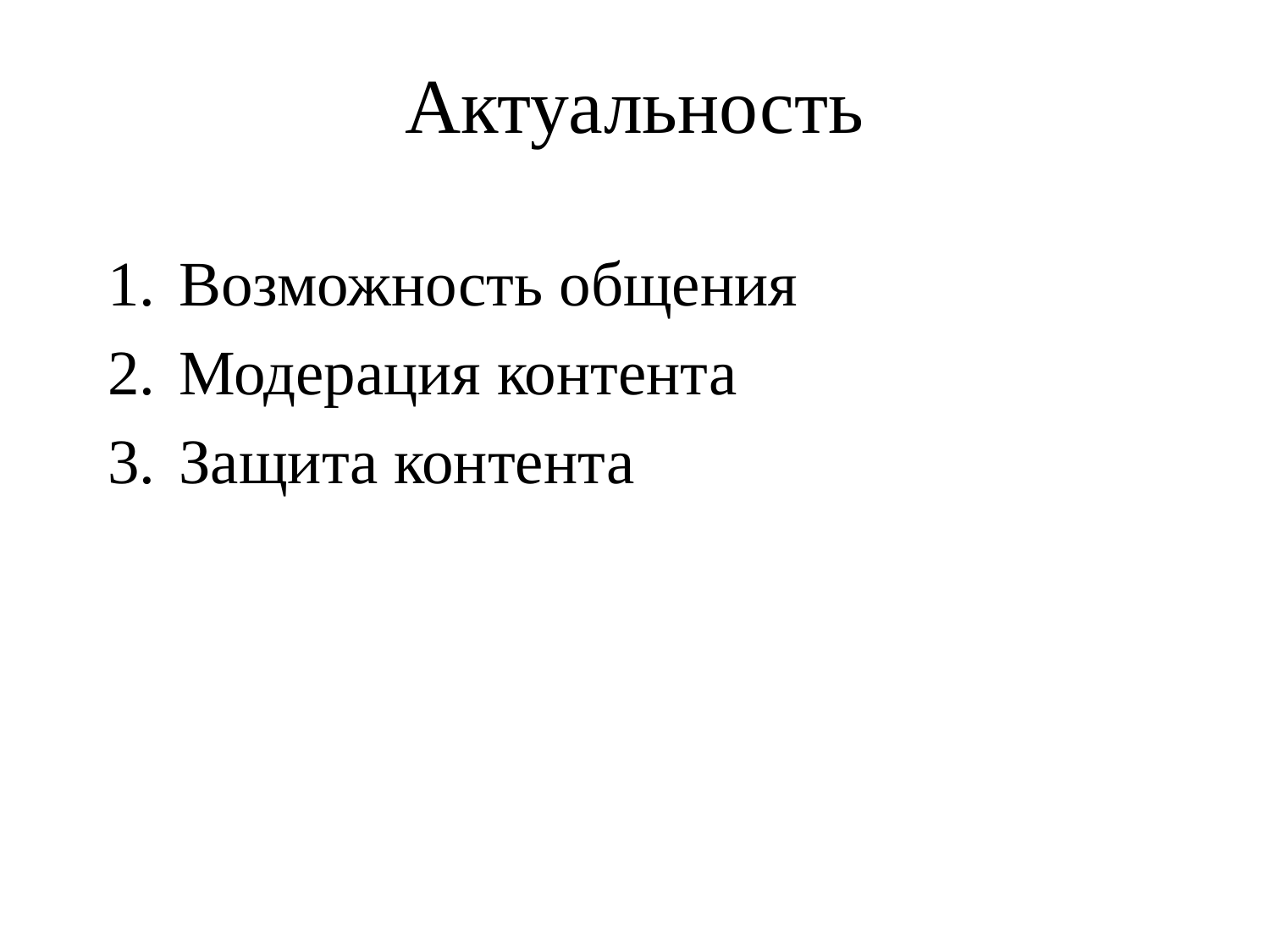

# Актуальность
Возможность общения
Модерация контента
Защита контента